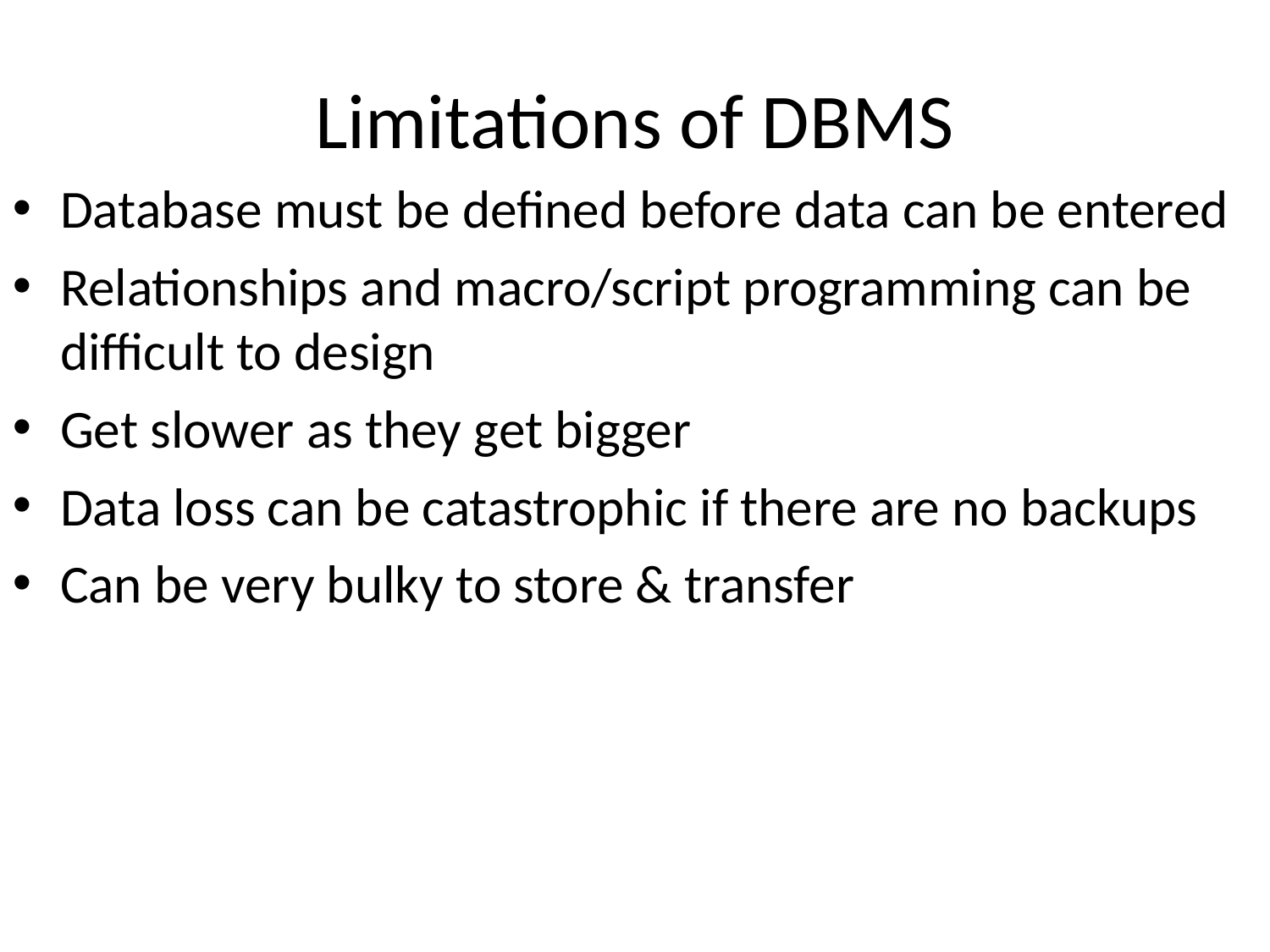

# Limitations of DBMS
Database must be defined before data can be entered
Relationships and macro/script programming can be difficult to design
Get slower as they get bigger
Data loss can be catastrophic if there are no backups
Can be very bulky to store & transfer